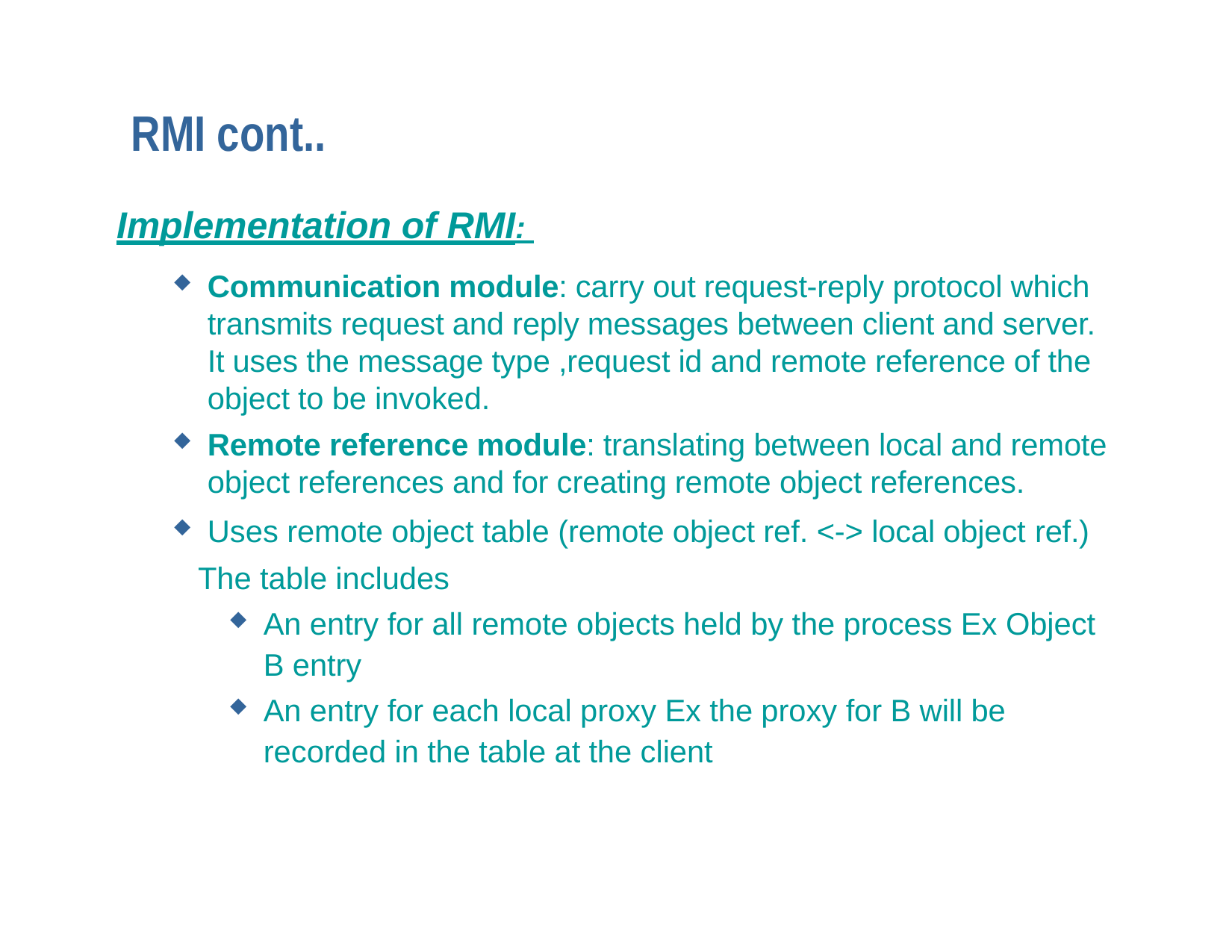

# RMI cont..
Implementation of RMI:
Communication module: carry out request-reply protocol which transmits request and reply messages between client and server. It uses the message type ,request id and remote reference of the object to be invoked.
Remote reference module: translating between local and remote object references and for creating remote object references.
Uses remote object table (remote object ref. <-> local object ref.)
   The table includes
An entry for all remote objects held by the process Ex Object B entry
An entry for each local proxy Ex the proxy for B will be recorded in the table at the client